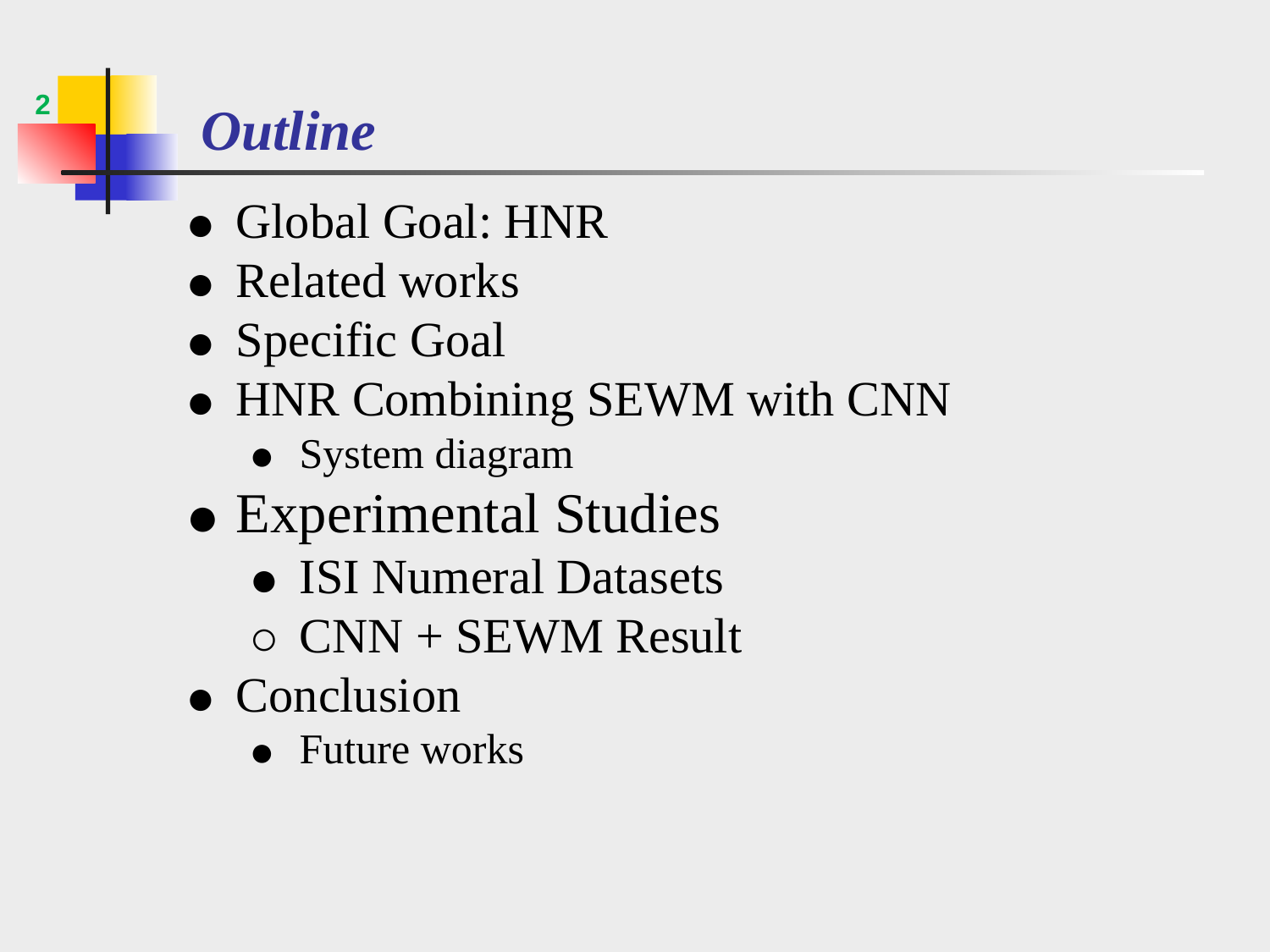

# Outline
2
Global Goal: HNR
Related works
Specific Goal
HNR Combining SEWM with CNN
System diagram
Experimental Studies
ISI Numeral Datasets
CNN + SEWM Result
Conclusion
Future works